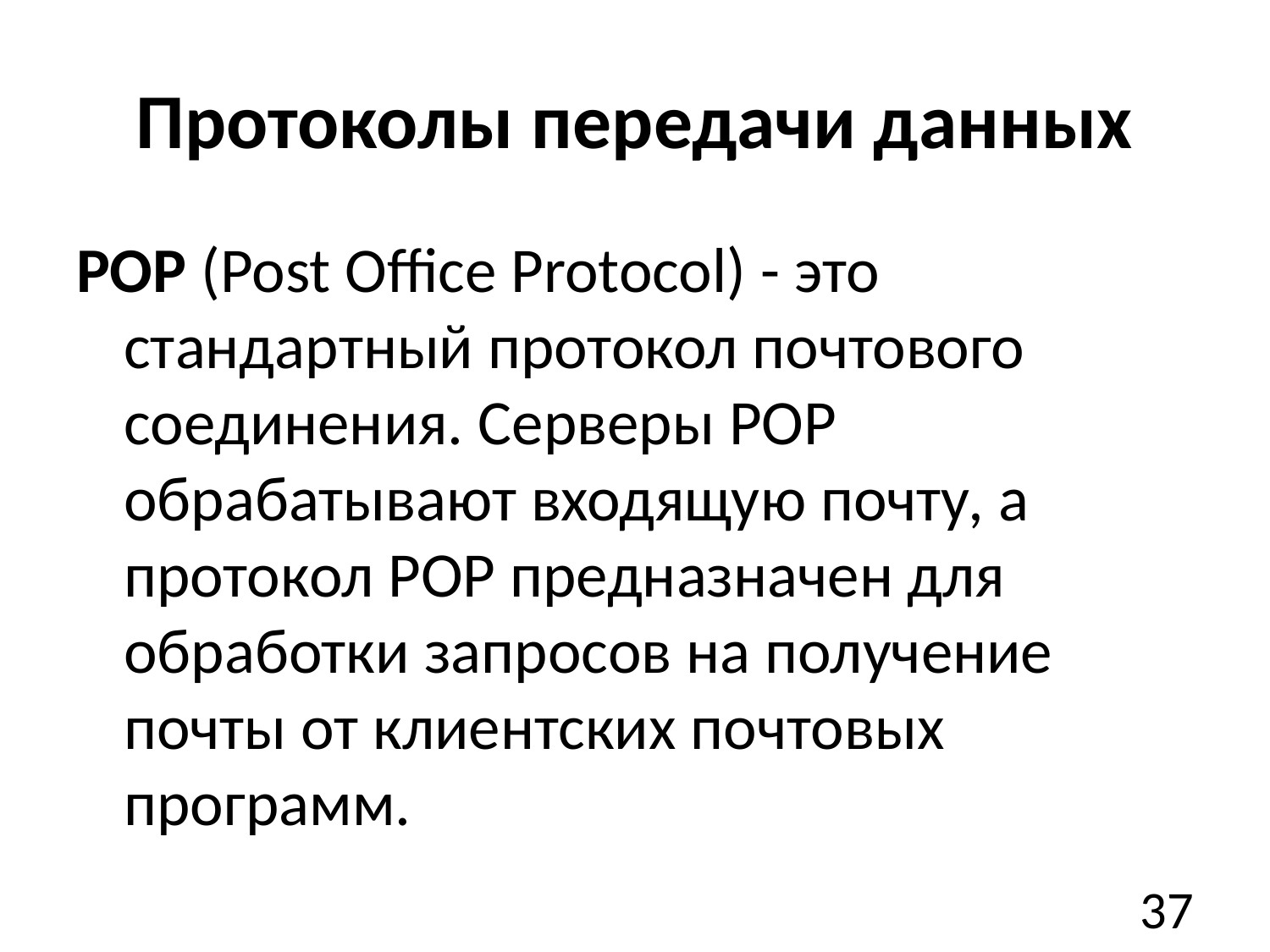

# Протоколы передачи данных
POP (Post Office Protocol) - это стандартный протокол почтового соединения. Серверы POP обрабатывают входящую почту, а протокол POP предназначен для обработки запросов на получение почты от клиентских почтовых программ.

37